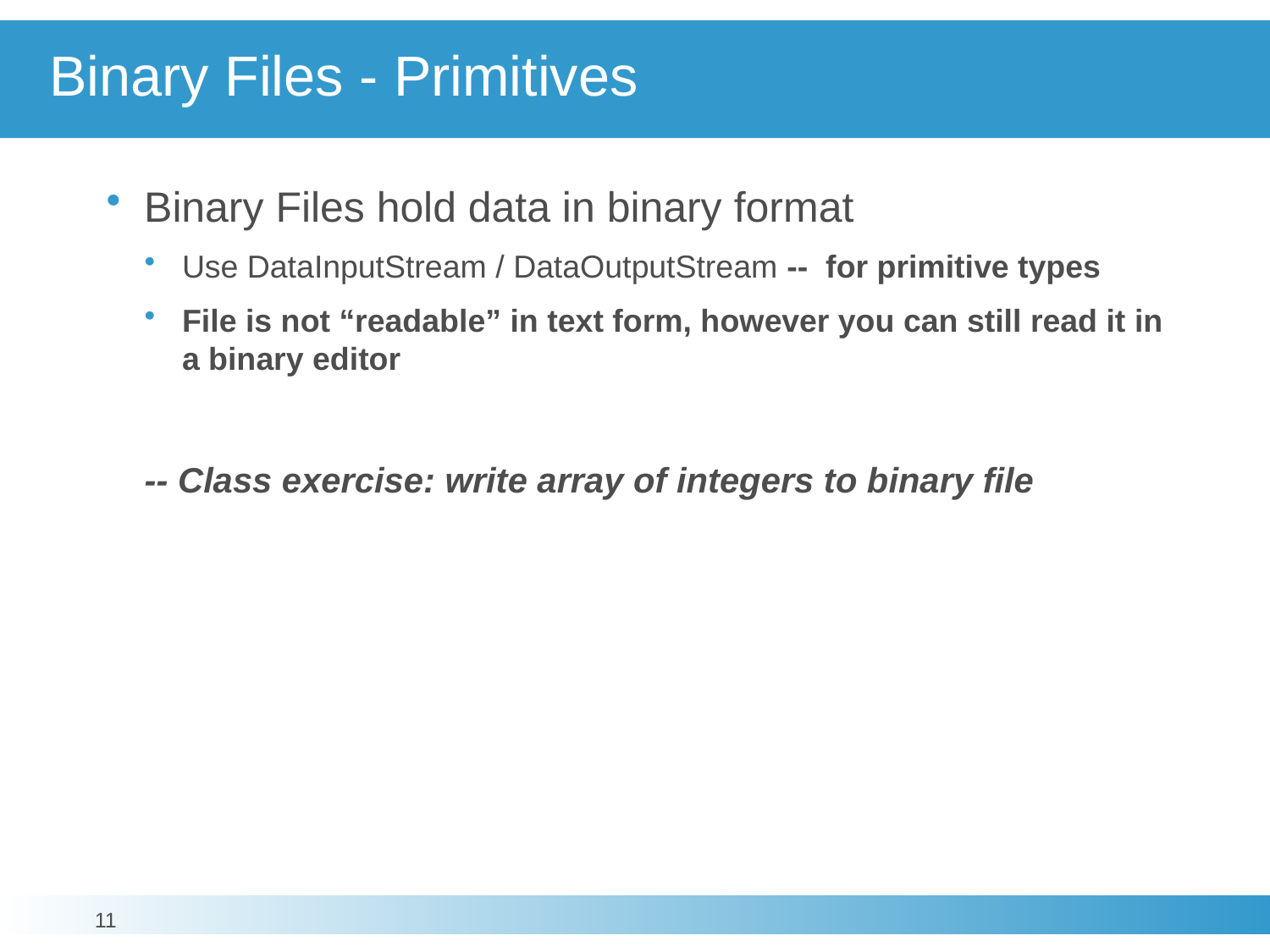

# Binary Files - Primitives
Binary Files hold data in binary format
Use DataInputStream / DataOutputStream --  for primitive types
File is not “readable” in text form, however you can still read it in a binary editor

-- Class exercise: write array of integers to binary file

11